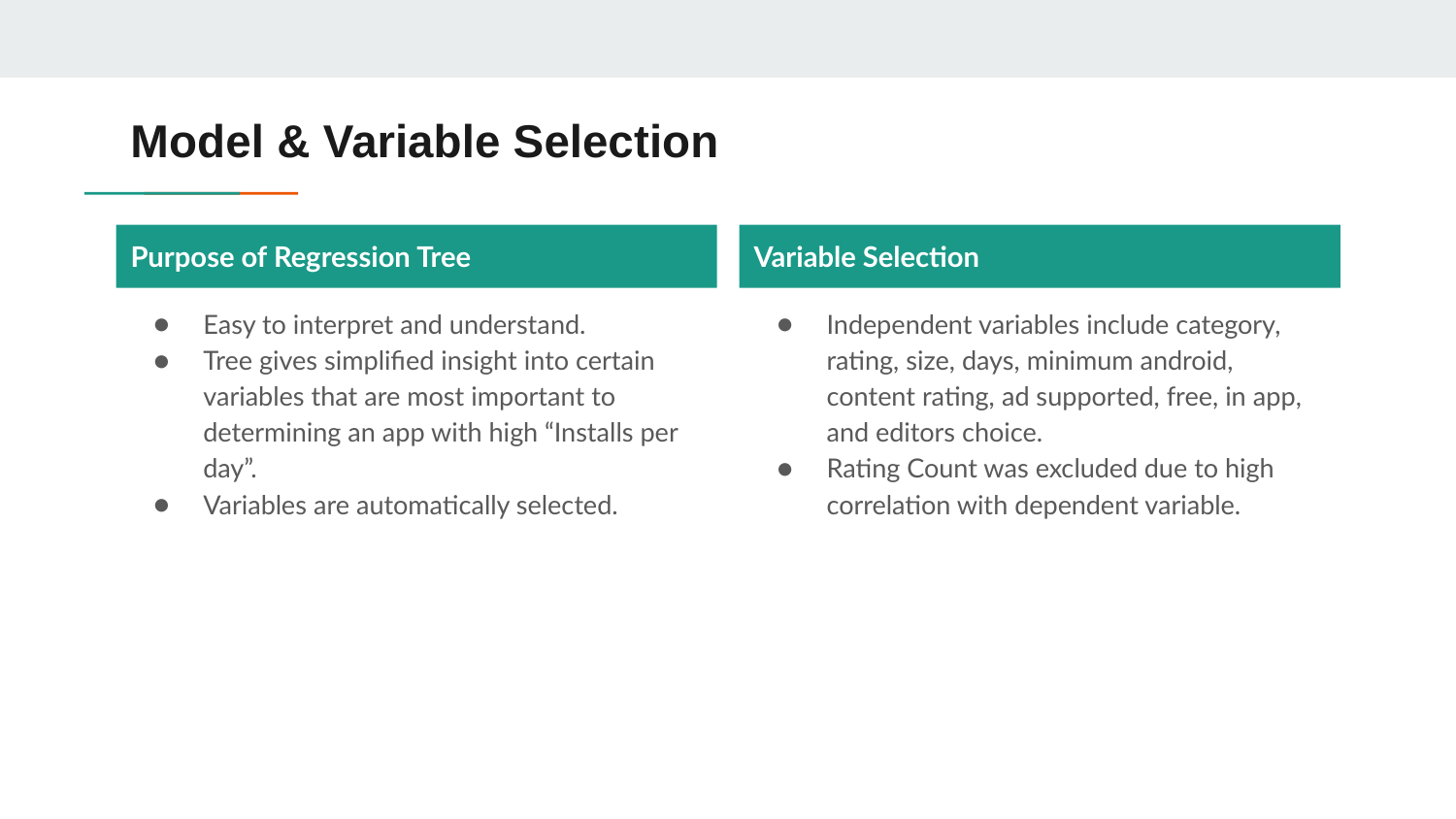

# Model & Variable Selection
Variable Selection
Purpose of Regression Tree
Easy to interpret and understand.
Tree gives simplified insight into certain variables that are most important to determining an app with high “Installs per day”.
Variables are automatically selected.

Independent variables include category, rating, size, days, minimum android, content rating, ad supported, free, in app, and editors choice.
Rating Count was excluded due to high correlation with dependent variable.